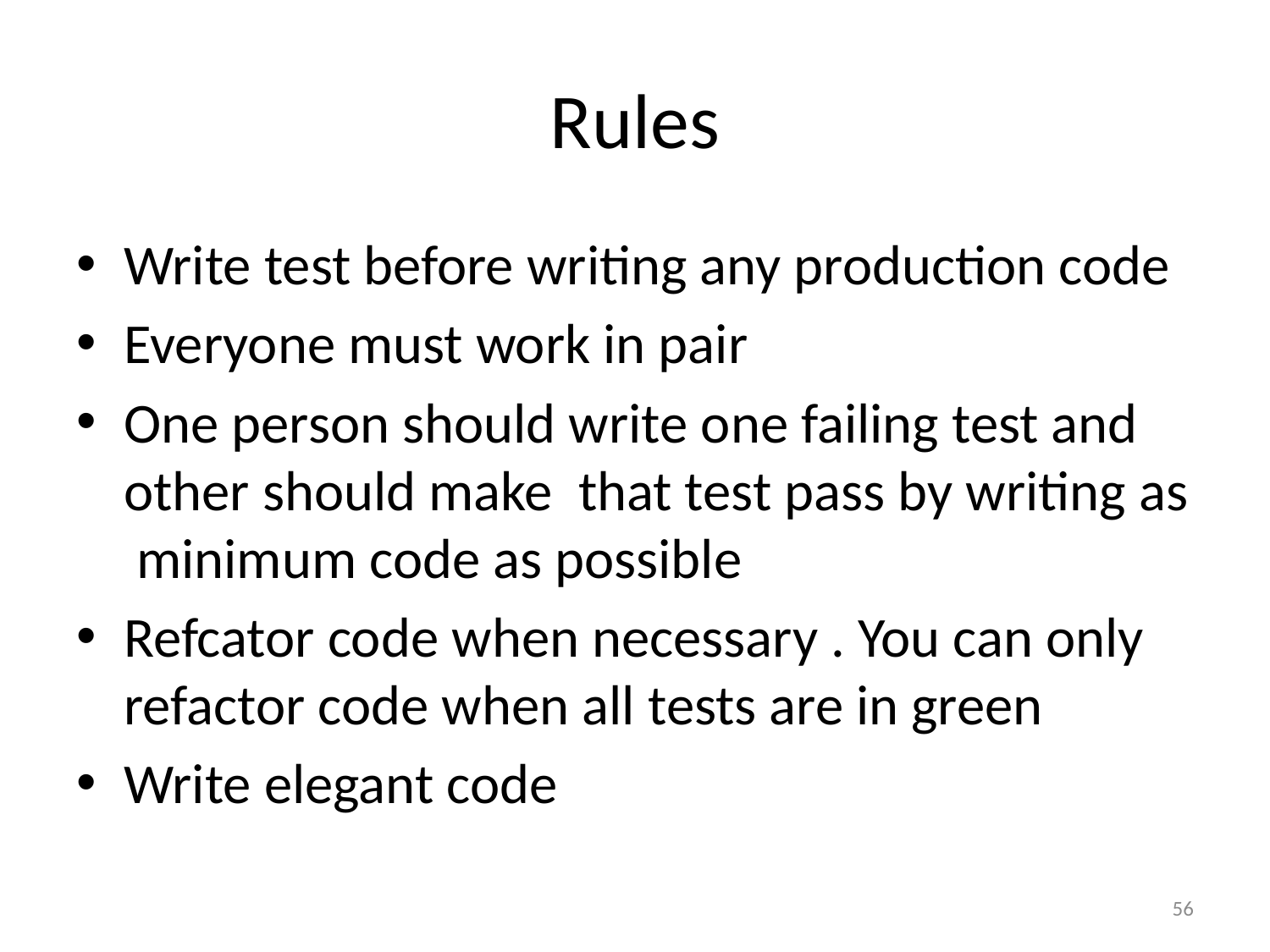

# Rules
Write test before writing any production code
Everyone must work in pair
One person should write one failing test and other should make  that test pass by writing as  minimum code as possible
Refcator code when necessary . You can only refactor code when all tests are in green
Write elegant code
56